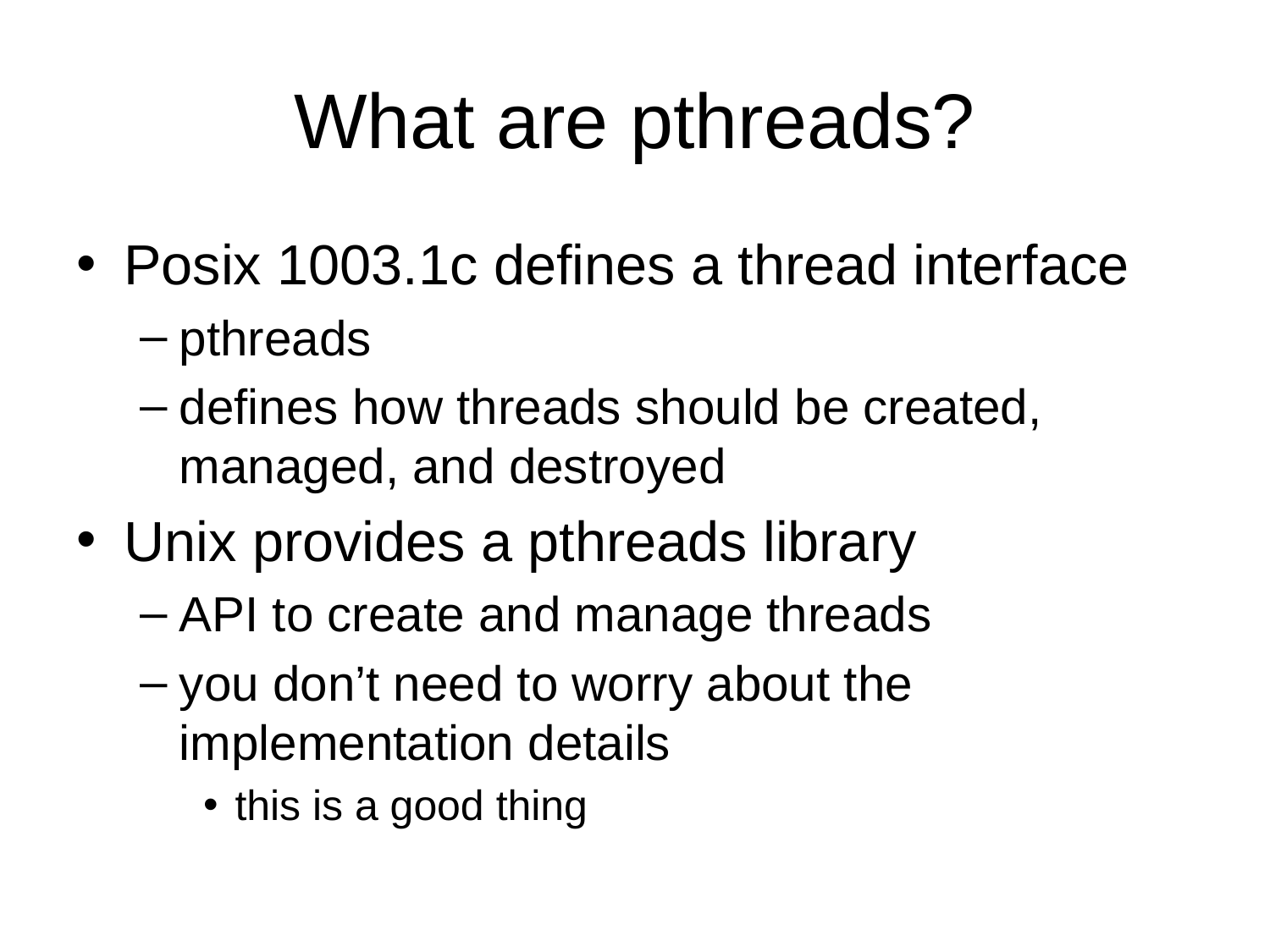

# What are pthreads?
Posix 1003.1c defines a thread interface
pthreads
defines how threads should be created, managed, and destroyed
Unix provides a pthreads library
API to create and manage threads
you don’t need to worry about the implementation details
this is a good thing